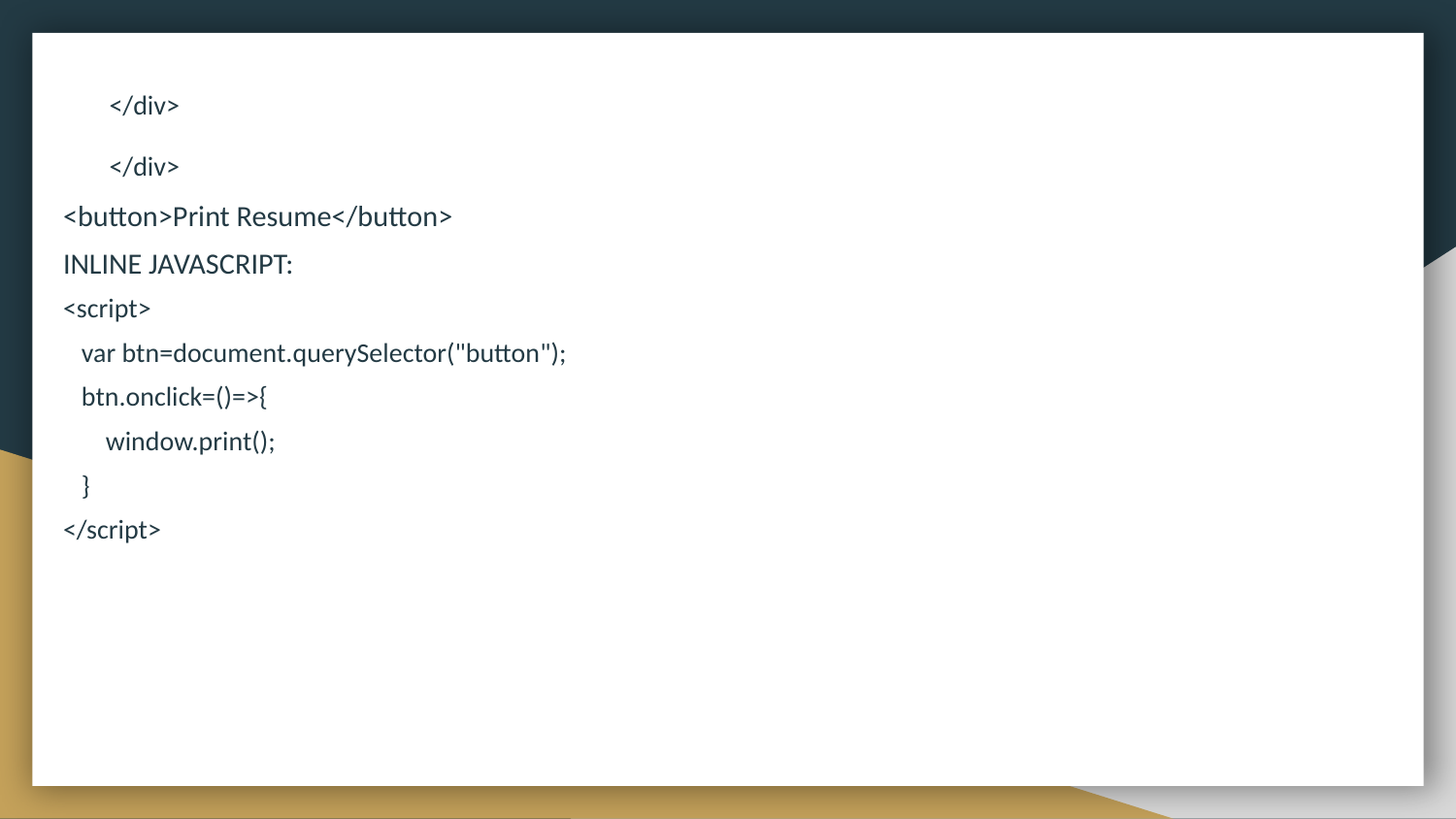

# </div>
</div>

<button>Print Resume</button>
INLINE JAVASCRIPT:
<script>
   var btn=document.querySelector("button");
   btn.onclick=()=>{
       window.print();
   }
</script>